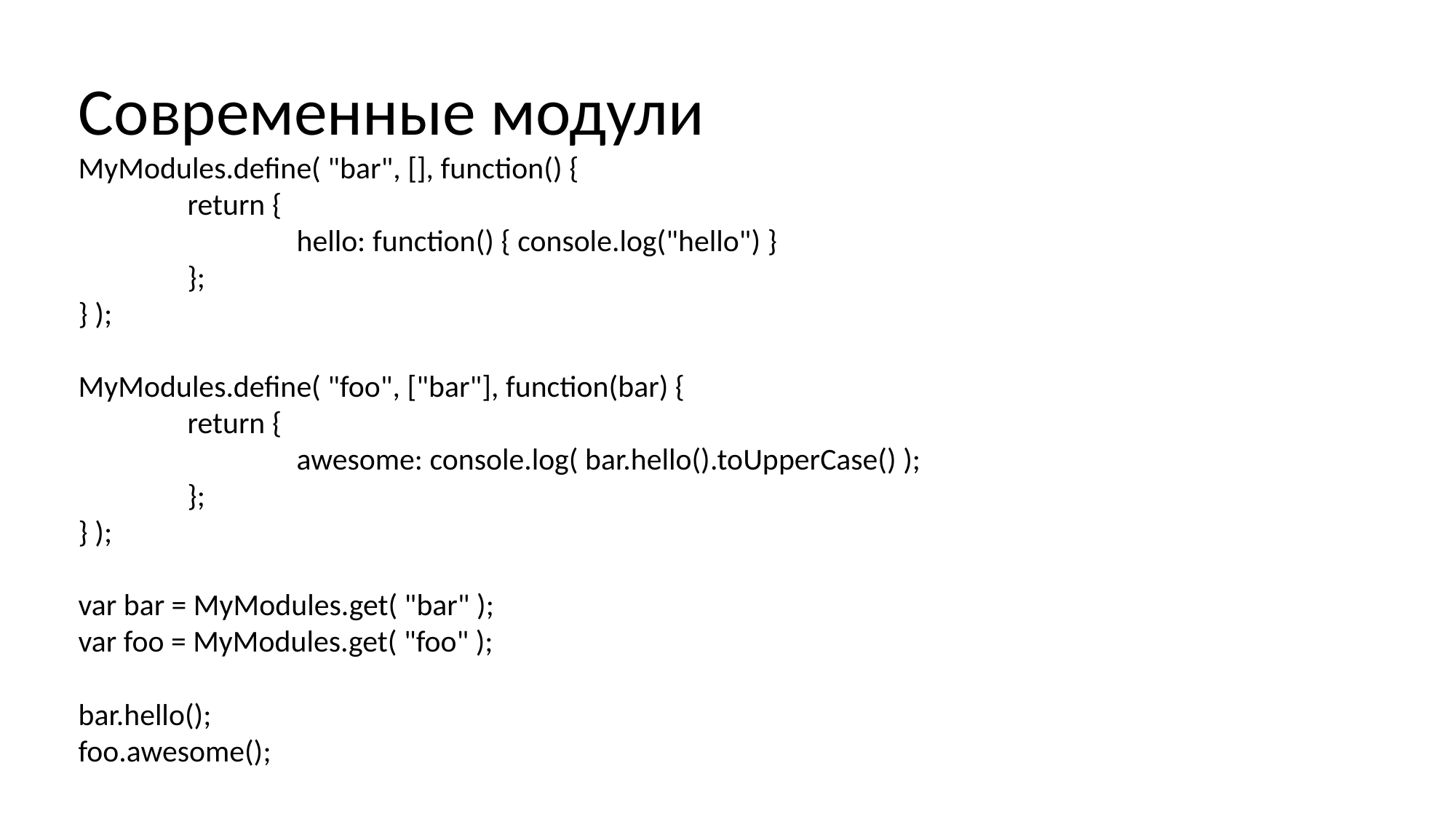

Современные модули
MyModules.define( "bar", [], function() {
	return {
		hello: function() { console.log("hello") }
	};
} );

MyModules.define( "foo", ["bar"], function(bar) {
	return {
		awesome: console.log( bar.hello().toUpperCase() );
	};
} );

var bar = MyModules.get( "bar" );
var foo = MyModules.get( "foo" );

bar.hello();
foo.awesome();